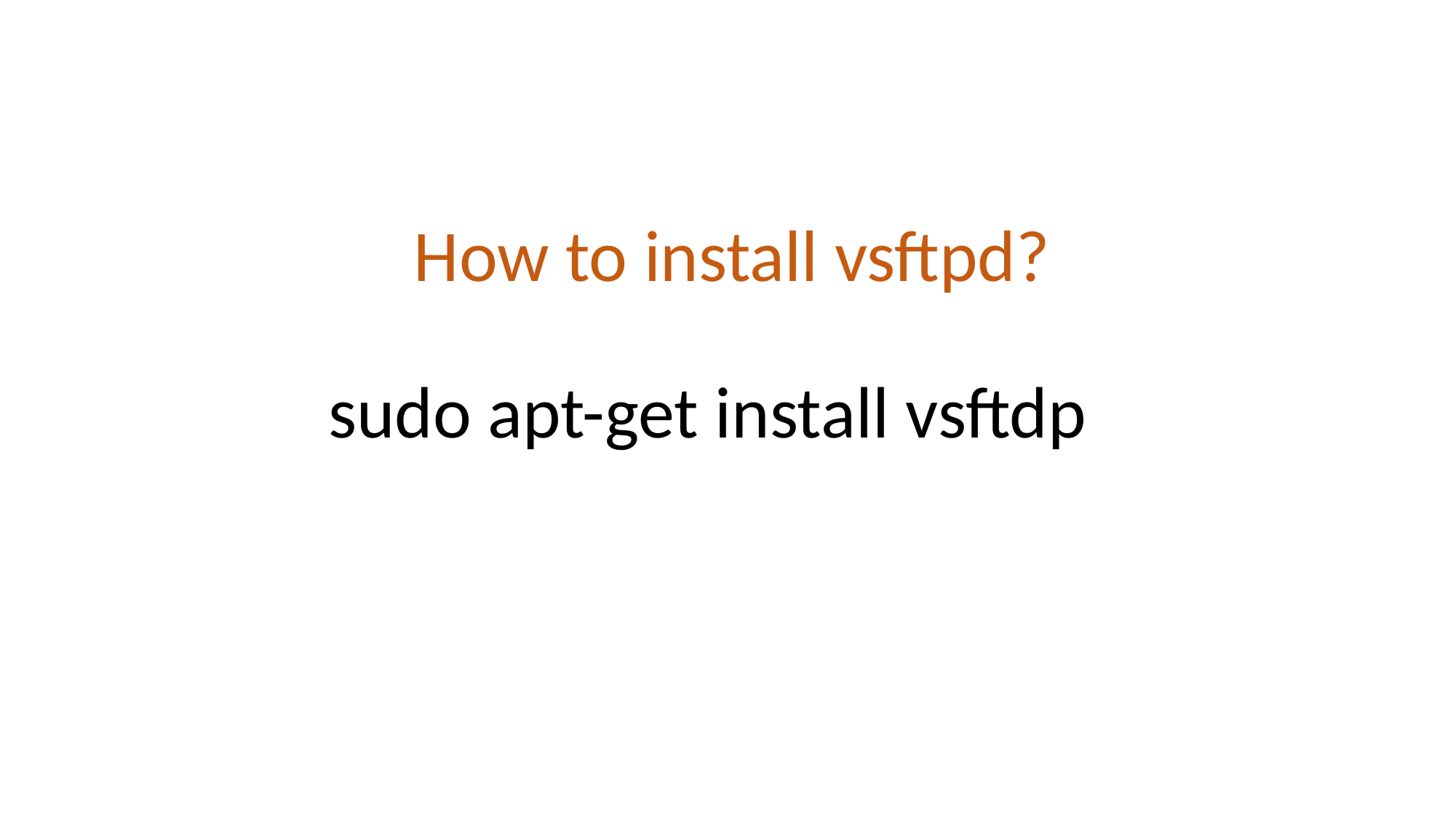

# How to install vsftpd? sudo apt-get install vsftdp